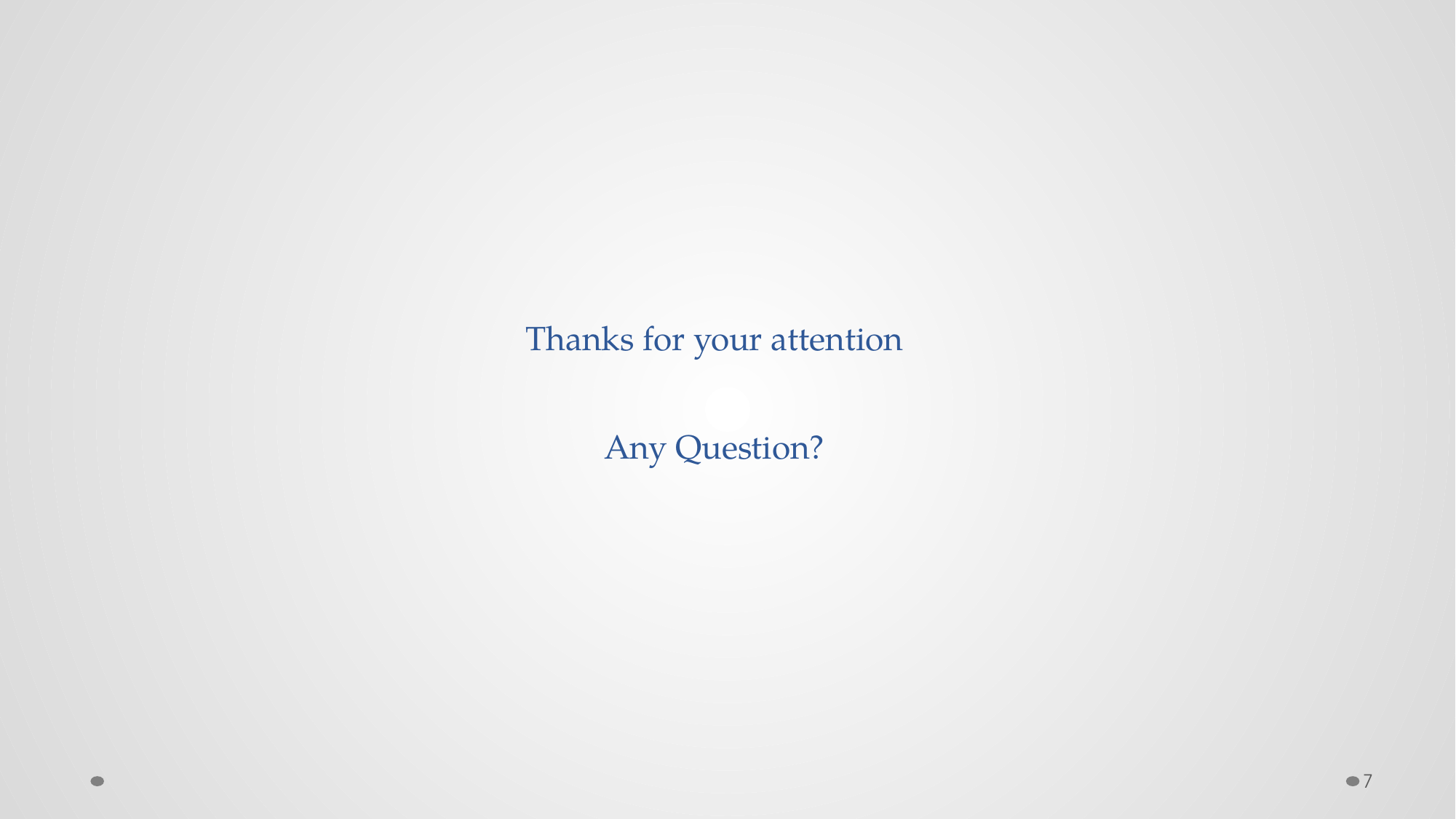

# Thanks for your attention Any Question?
7